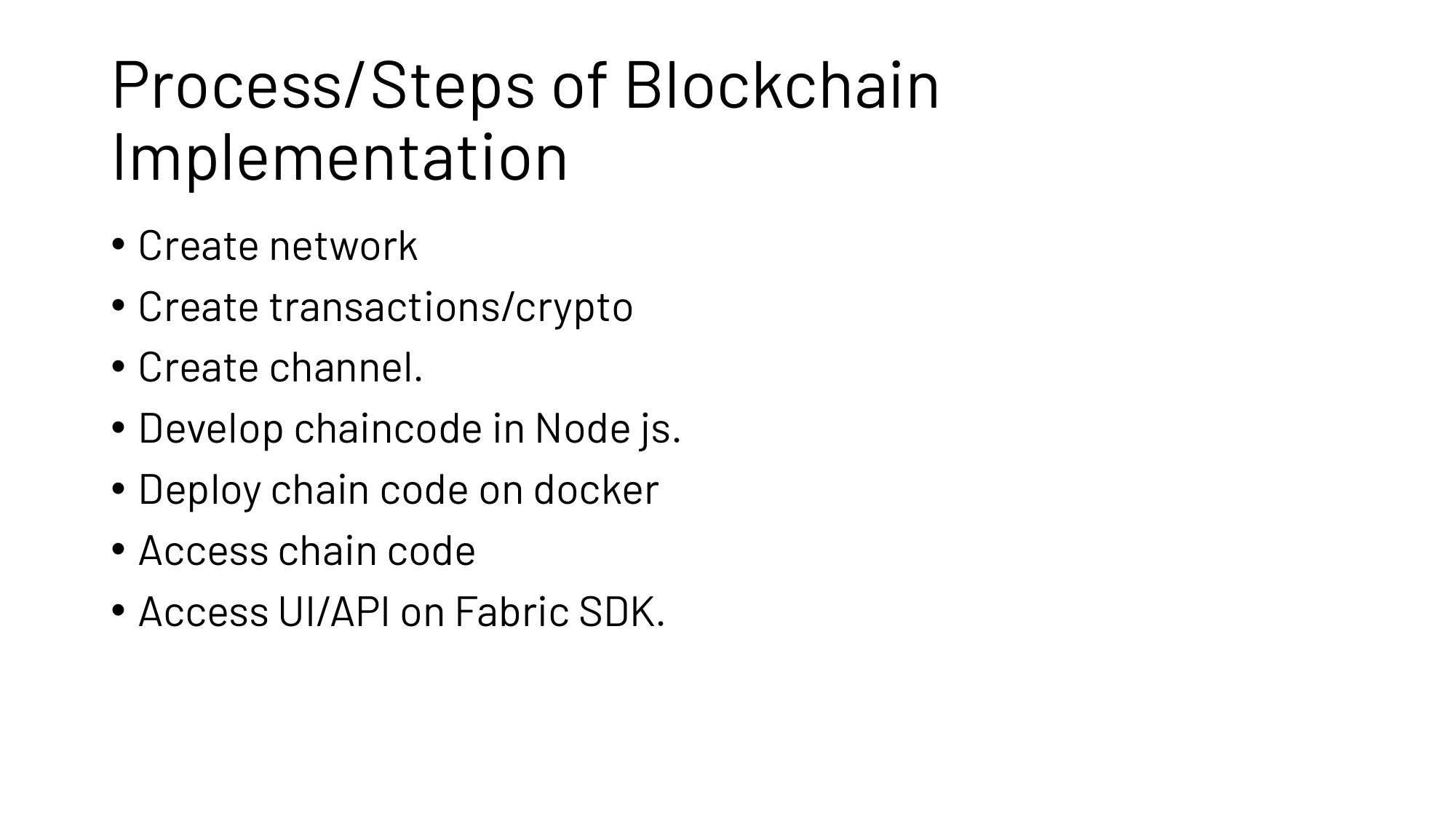

# Process/Steps of Blockchain Implementation
Create network
⁠Create transactions/crypto
⁠Create channel.
Develop chaincode in Node js.
⁠Deploy chain code on docker
⁠Access chain code
⁠Access UI/API on Fabric SDK.